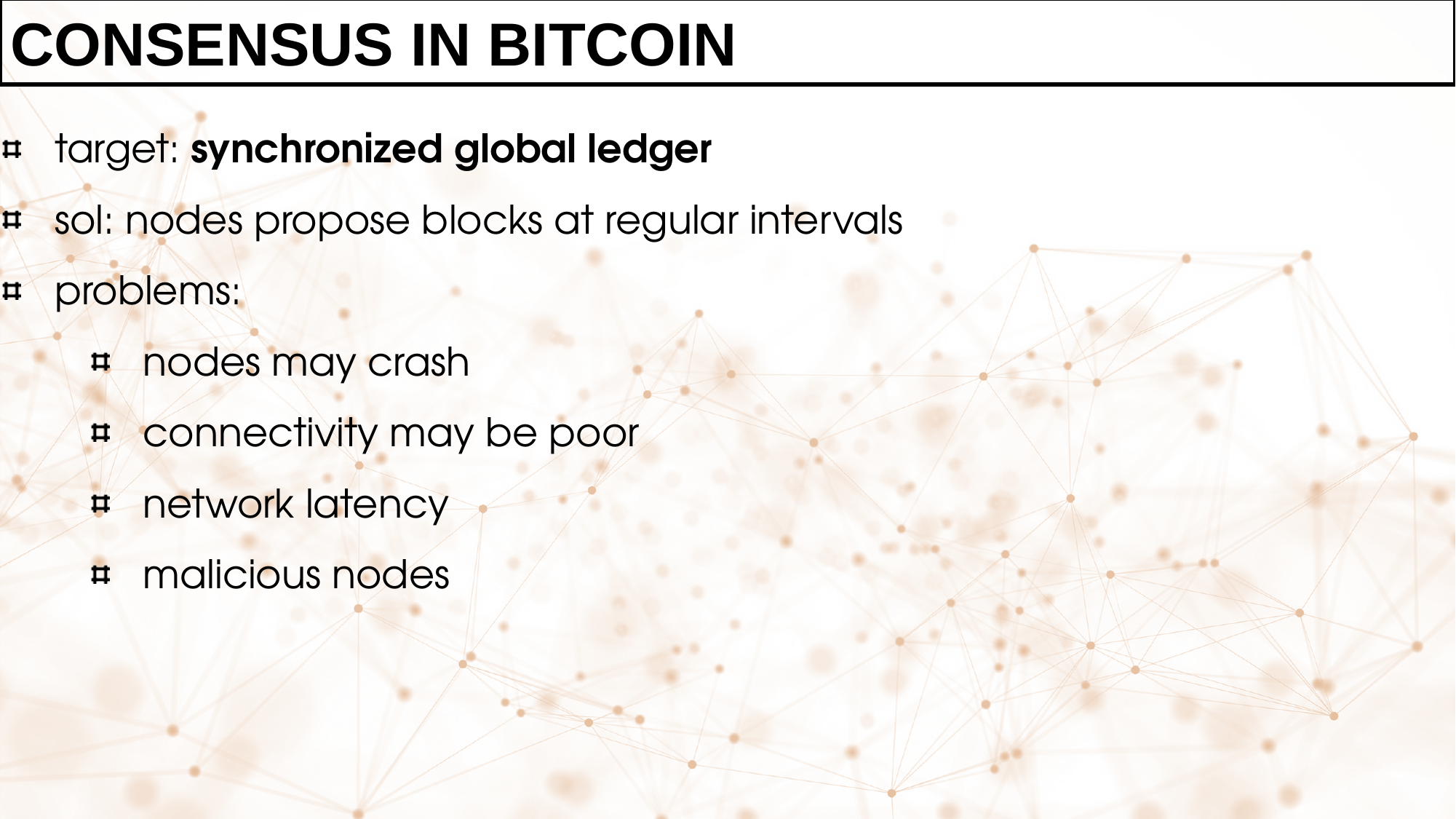

Consensus in bitcoin

target: synchronized global ledger
sol: nodes propose blocks at regular intervals
problems:
nodes may crash
connectivity may be poor
network latency
malicious nodes